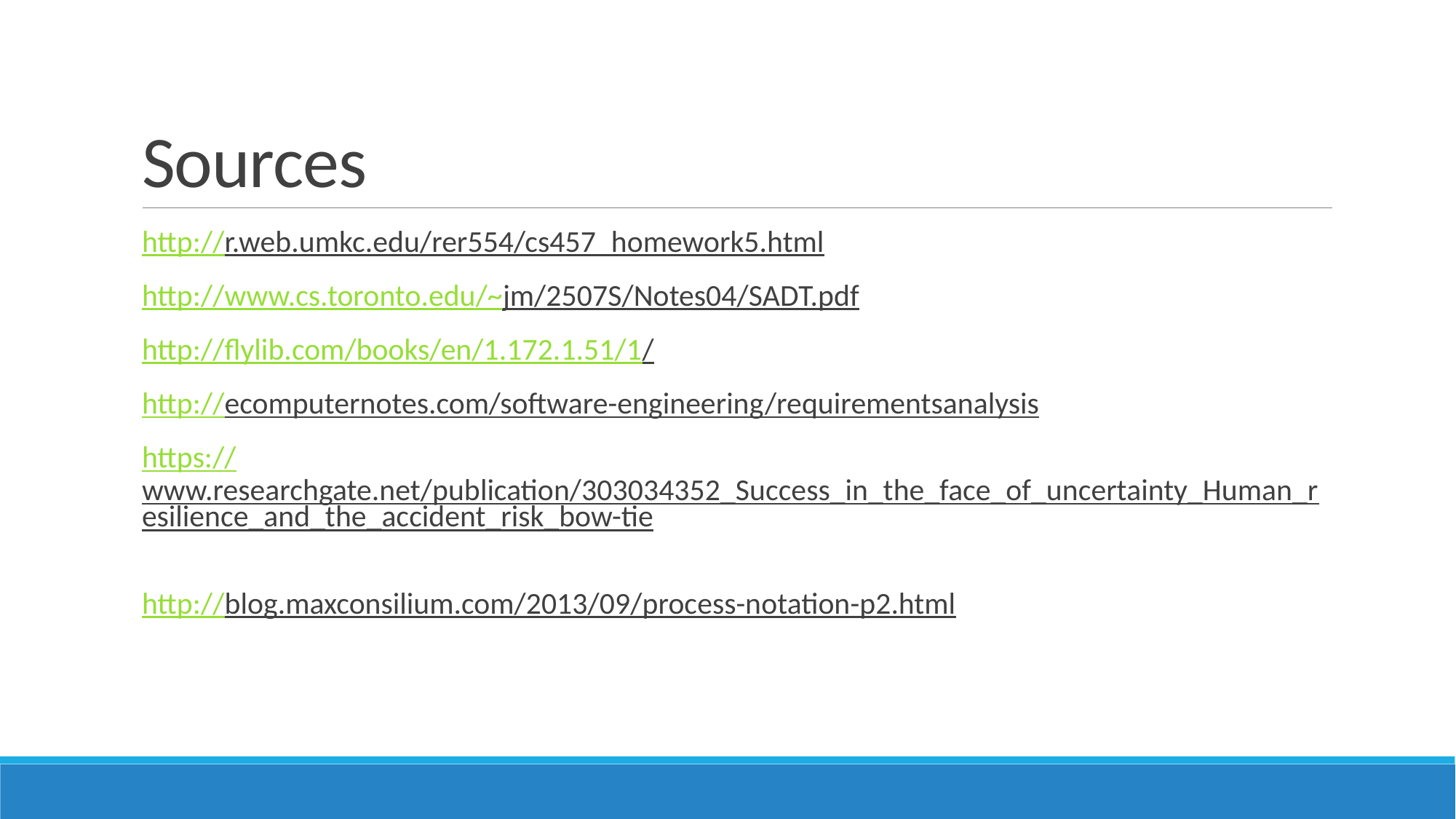

# Sources
http://r.web.umkc.edu/rer554/cs457_homework5.html
http://www.cs.toronto.edu/~jm/2507S/Notes04/SADT.pdf
http://flylib.com/books/en/1.172.1.51/1/
http://ecomputernotes.com/software-engineering/requirementsanalysis
https://www.researchgate.net/publication/303034352_Success_in_the_face_of_uncertainty_Human_resilience_and_the_accident_risk_bow-tie
http://blog.maxconsilium.com/2013/09/process-notation-p2.html